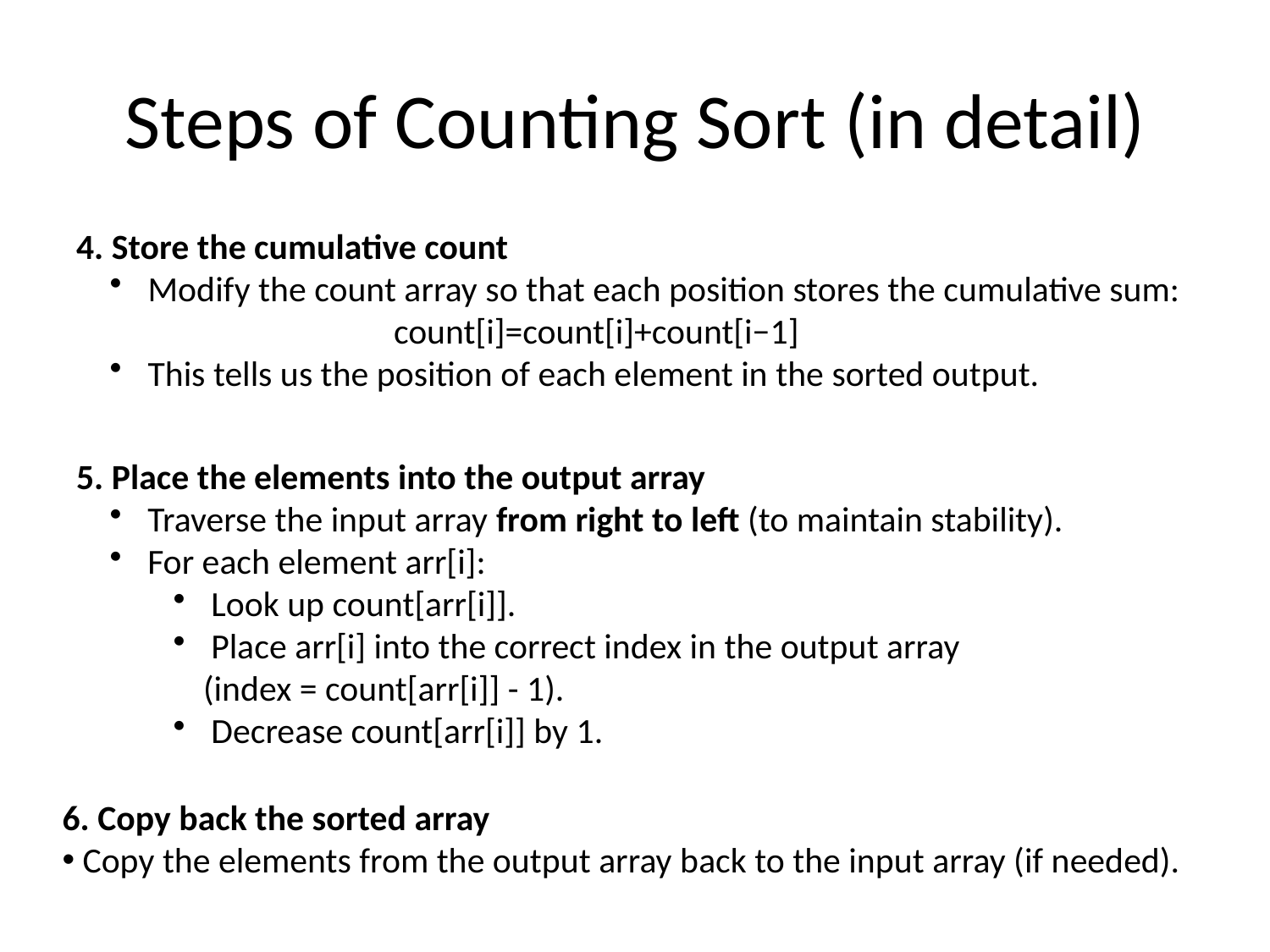

# Steps of Counting Sort (in detail)
4. Store the cumulative count
 Modify the count array so that each position stores the cumulative sum:
count[i]=count[i]+count[i−1]
 This tells us the position of each element in the sorted output.

5. Place the elements into the output array
 Traverse the input array from right to left (to maintain stability).
 For each element arr[i]:
 Look up count[arr[i]].
 Place arr[i] into the correct index in the output array         (index = count[arr[i]] - 1).
 Decrease count[arr[i]] by 1.

6. Copy back the sorted array
 Copy the elements from the output array back to the input array (if needed).